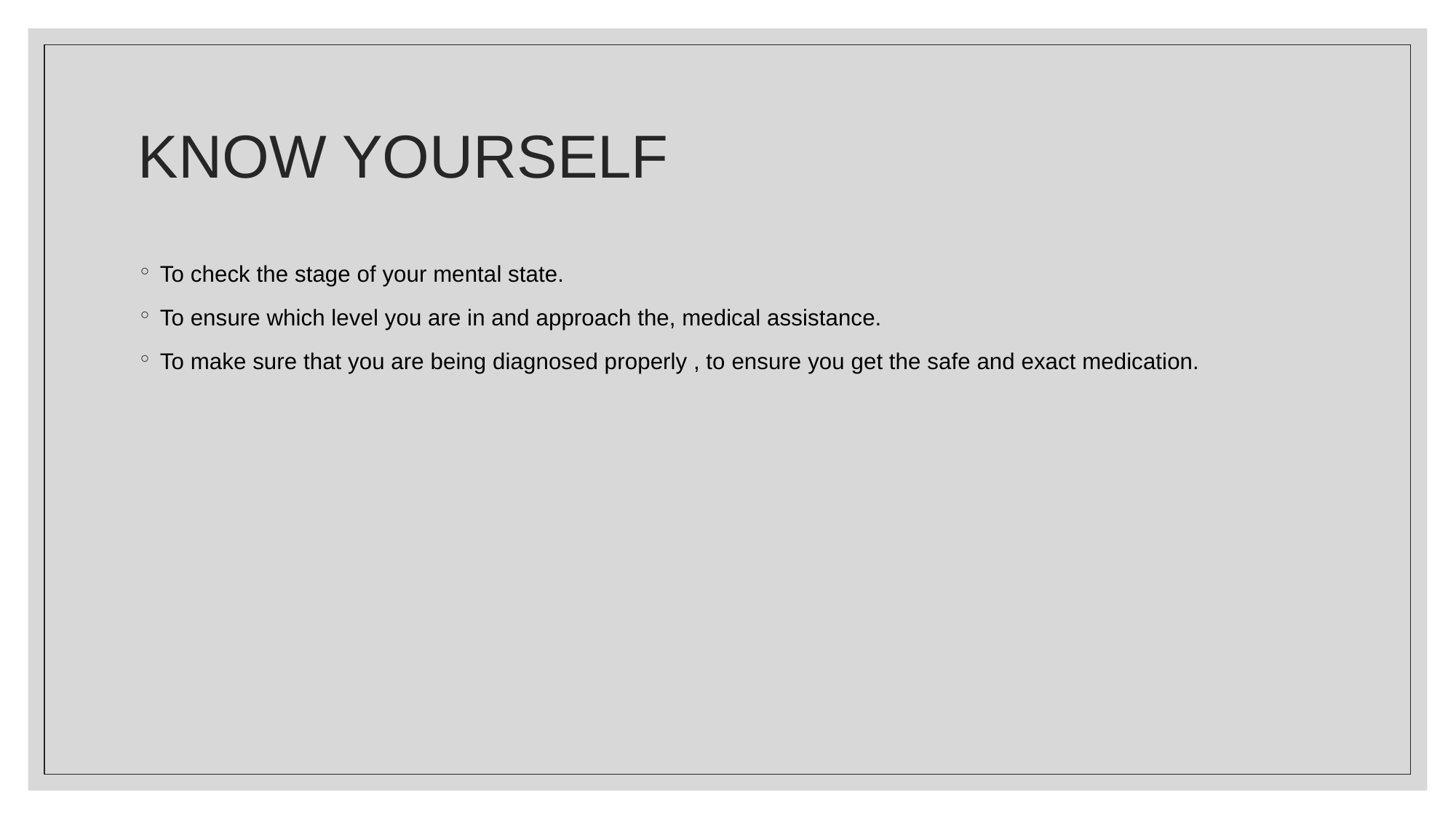

# KNOW YOURSELF
To check the stage of your mental state.
To ensure which level you are in and approach the, medical assistance.
To make sure that you are being diagnosed properly , to ensure you get the safe and exact medication.